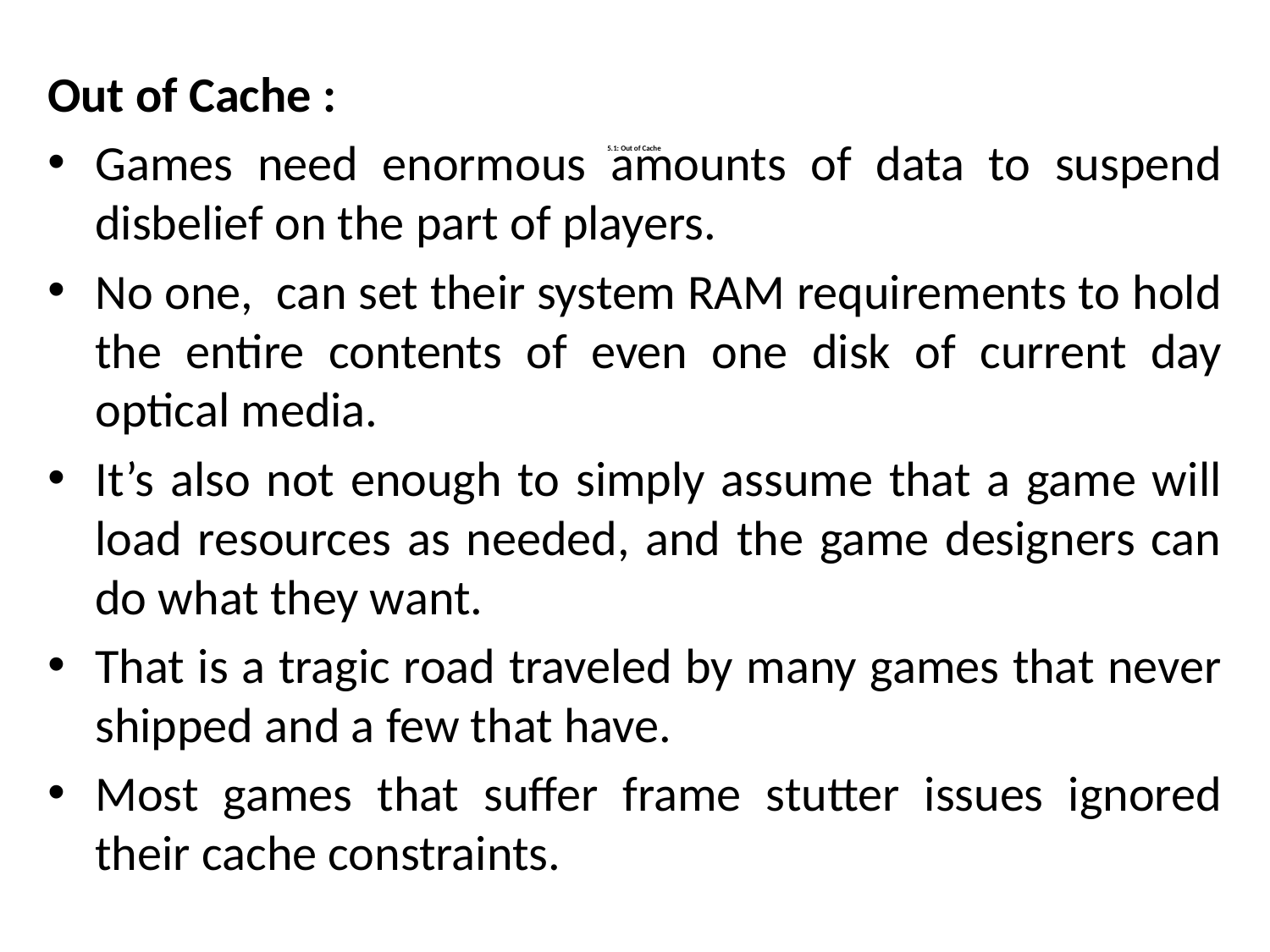

Out of Cache :
Games need enormous amounts of data to suspend disbelief on the part of players.
No one,  can set their system RAM requirements to hold the entire contents of even one disk of current day optical media.
It’s also not enough to simply assume that a game will load resources as needed, and the game designers can do what they want.
That is a tragic road traveled by many games that never shipped and a few that have.
Most games that suffer frame stutter issues ignored their cache constraints.
# 5.1: Out of Cache